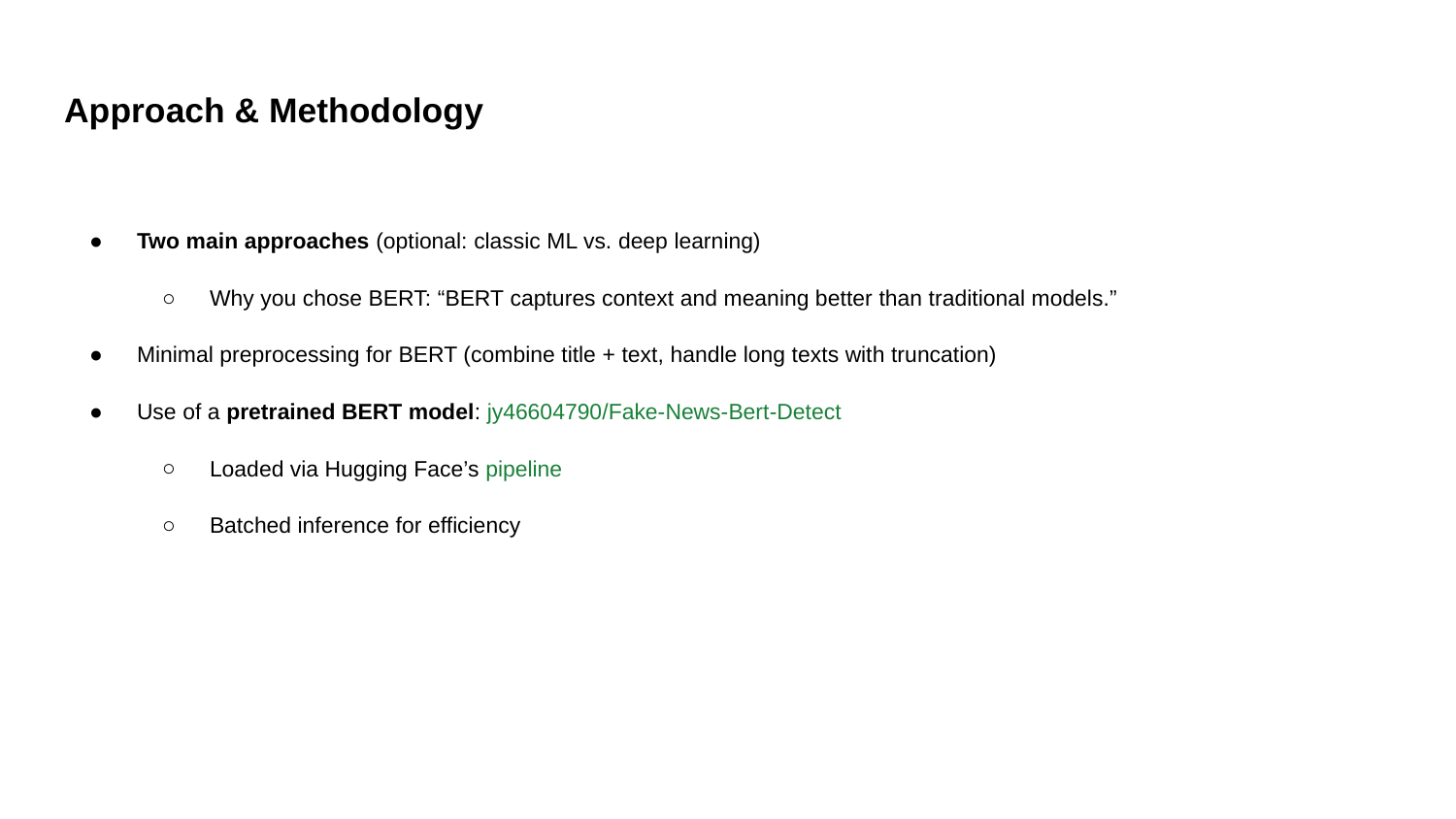

# Approach & Methodology

Two main approaches (optional: classic ML vs. deep learning)
Why you chose BERT: “BERT captures context and meaning better than traditional models.”
Minimal preprocessing for BERT (combine title + text, handle long texts with truncation)
Use of a pretrained BERT model: jy46604790/Fake-News-Bert-Detect
Loaded via Hugging Face’s pipeline
Batched inference for efficiency